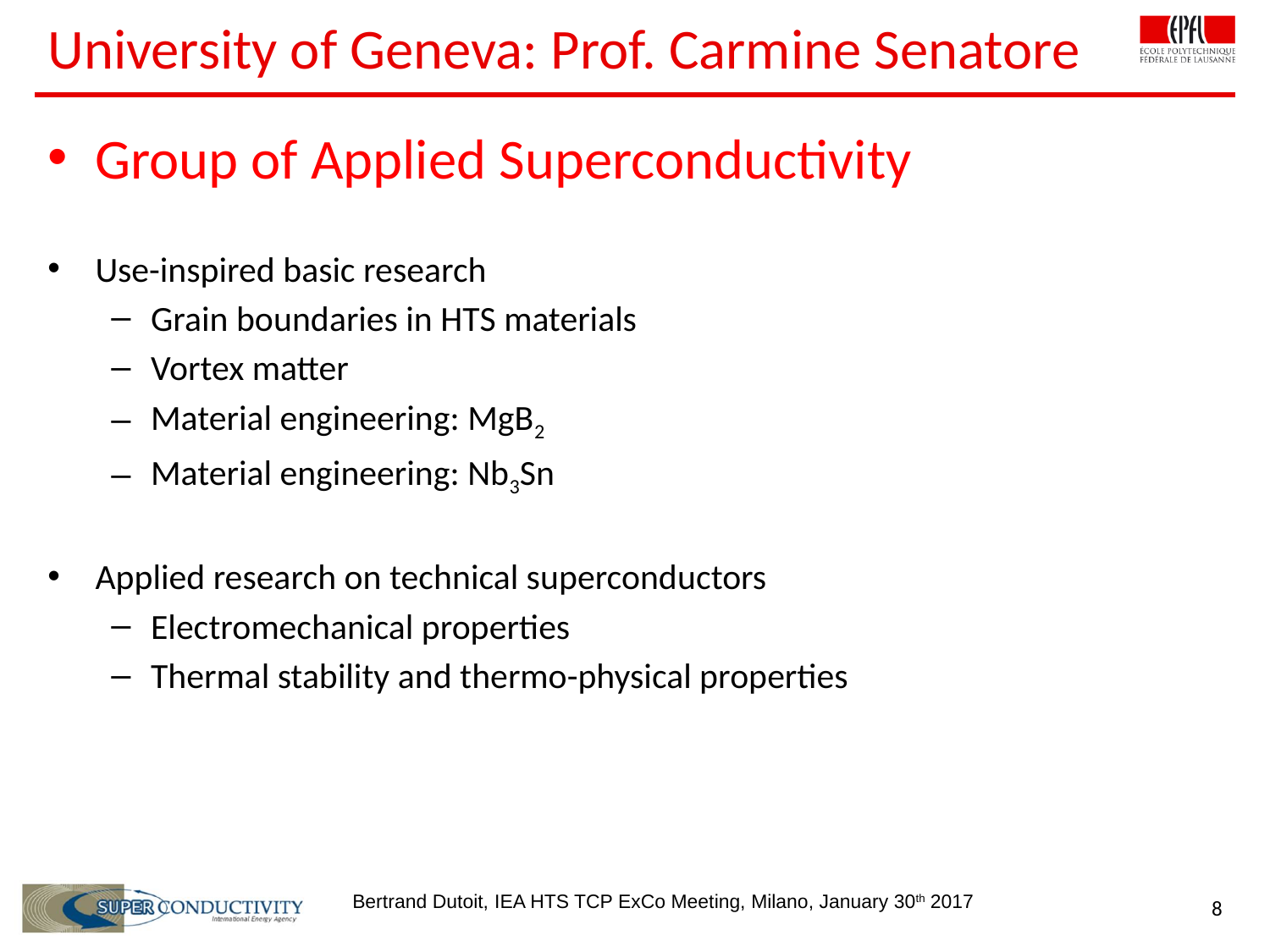

# University of Geneva: Prof. Carmine Senatore
Group of Applied Superconductivity

Use-inspired basic research
Grain boundaries in HTS materials
Vortex matter
Material engineering: MgB2
Material engineering: Nb3Sn

Applied research on technical superconductors
Electromechanical properties
Thermal stability and thermo-physical properties

Bertrand Dutoit, IEA HTS TCP ExCo Meeting, Milano, January 30th 2017
8